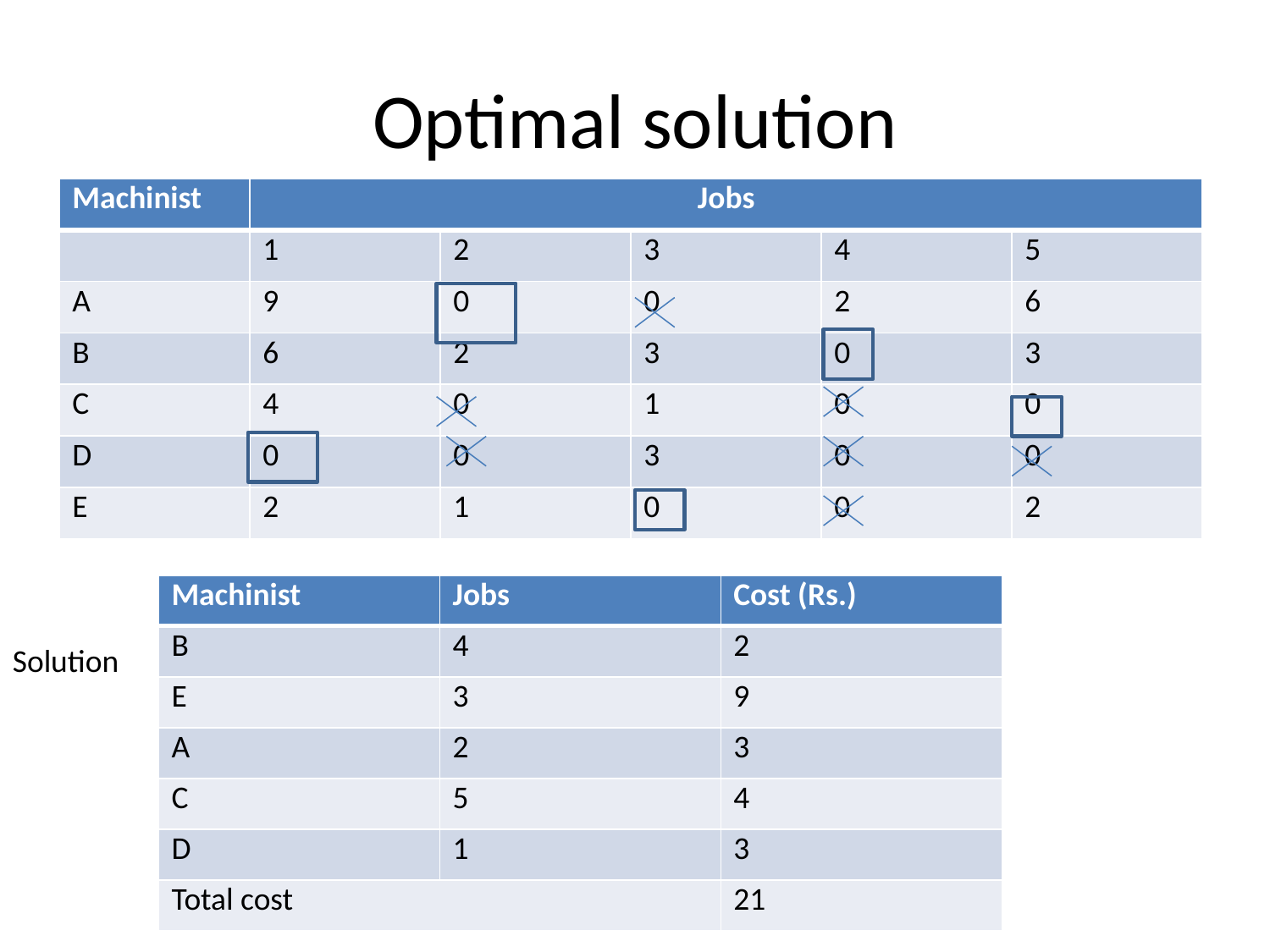

# Optimal solution
| Machinist | Jobs |  |  |  |  |
| --- | --- | --- | --- | --- | --- |
|  | 1 | 2 | 3 | 4 | 5 |
| A | 9 | 0 | 0 | 2 | 6 |
| B | 6 | 2 | 3 | 0 | 3 |
| C | 4 | 0 | 1 | 0 | 0 |
| D | 0 | 0 | 3 | 0 | 0 |
| E | 2 | 1 | 0 | 0 | 2 |

| Machinist | Jobs | Cost (Rs.) |
| --- | --- | --- |
| B | 4 | 2 |
| E | 3 | 9 |
| A | 2 | 3 |
| C | 5 | 4 |
| D | 1 | 3 |
| Total cost |  | 21 |
Solution